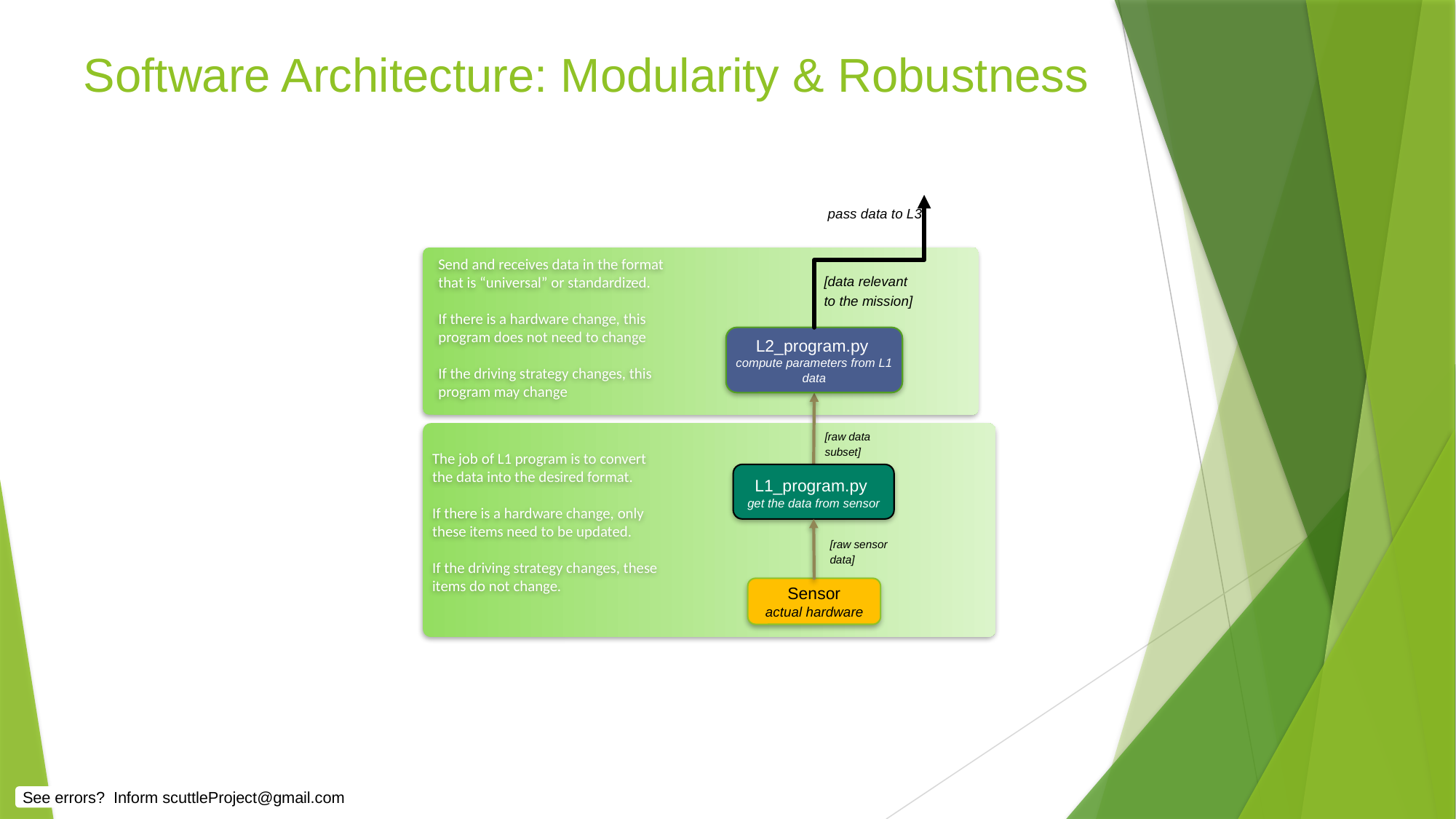

# Software Architecture: Modularity & Robustness
pass data to L3

Send and receives data in the format that is “universal” or standardized.

If there is a hardware change, this program does not need to change

If the driving strategy changes, this program may change
[data relevant
to the mission]
L2_program.py
compute parameters from L1 data

[raw data
subset]
The job of L1 program is to convert the data into the desired format.

If there is a hardware change, only these items need to be updated.

If the driving strategy changes, these items do not change.
L1_program.py
get the data from sensor
[raw sensor
data]
Sensor
actual hardware
See errors?  Inform scuttleProject@gmail.com